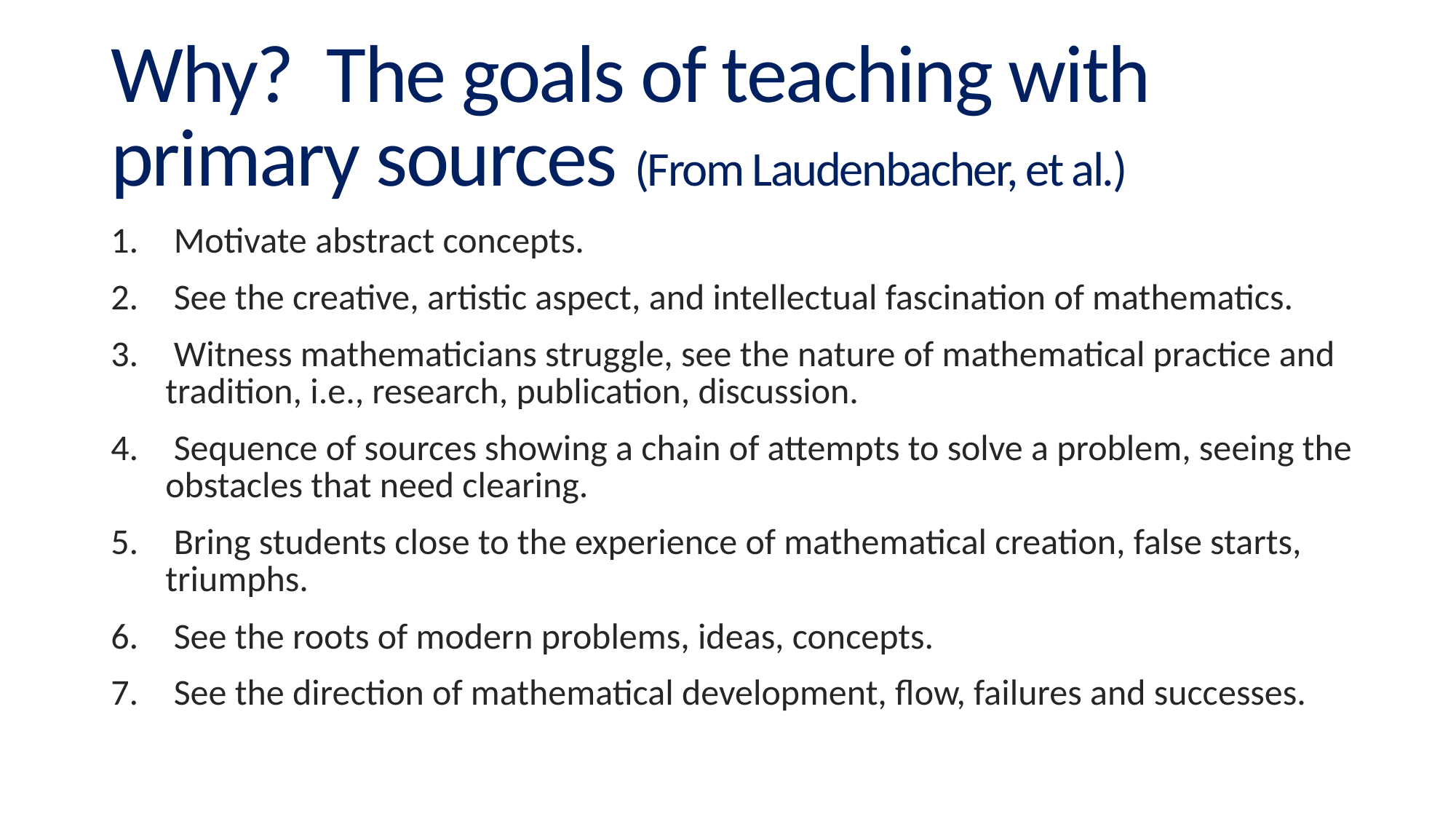

# Why?  The goals of teaching with primary sources (From Laudenbacher, et al.)
 Motivate abstract concepts.
 See the creative, artistic aspect, and intellectual fascination of mathematics.
 Witness mathematicians struggle, see the nature of mathematical practice and   tradition, i.e., research, publication, discussion.
 Sequence of sources showing a chain of attempts to solve a problem, seeing the obstacles that need clearing.
 Bring students close to the experience of mathematical creation, false starts, triumphs.
 See the roots of modern problems, ideas, concepts.
 See the direction of mathematical development, flow, failures and successes.